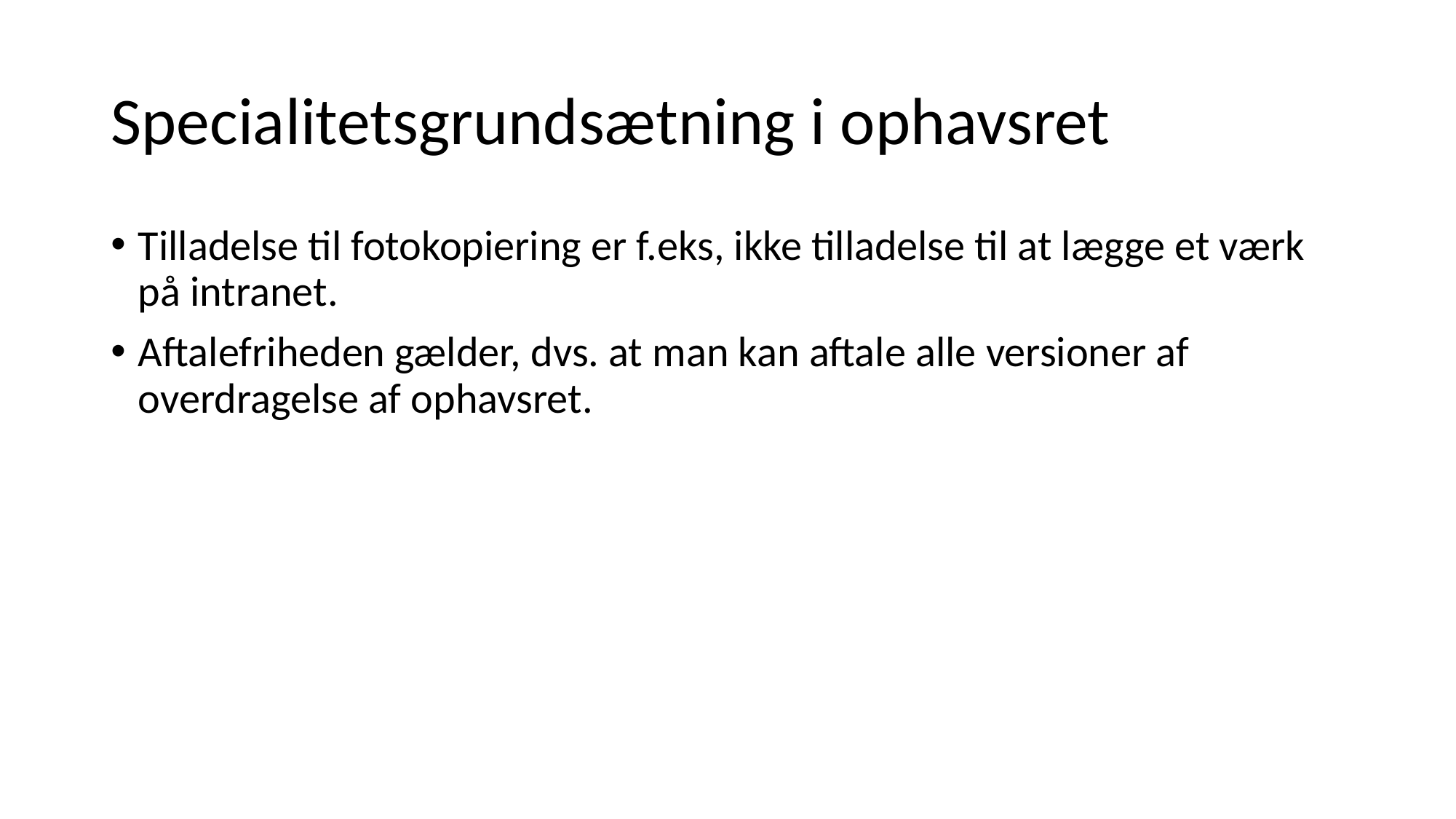

# Specialitetsgrundsætning i ophavsret
Tilladelse til fotokopiering er f.eks, ikke tilladelse til at lægge et værk på intranet.
Aftalefriheden gælder, dvs. at man kan aftale alle versioner af overdragelse af ophavsret.